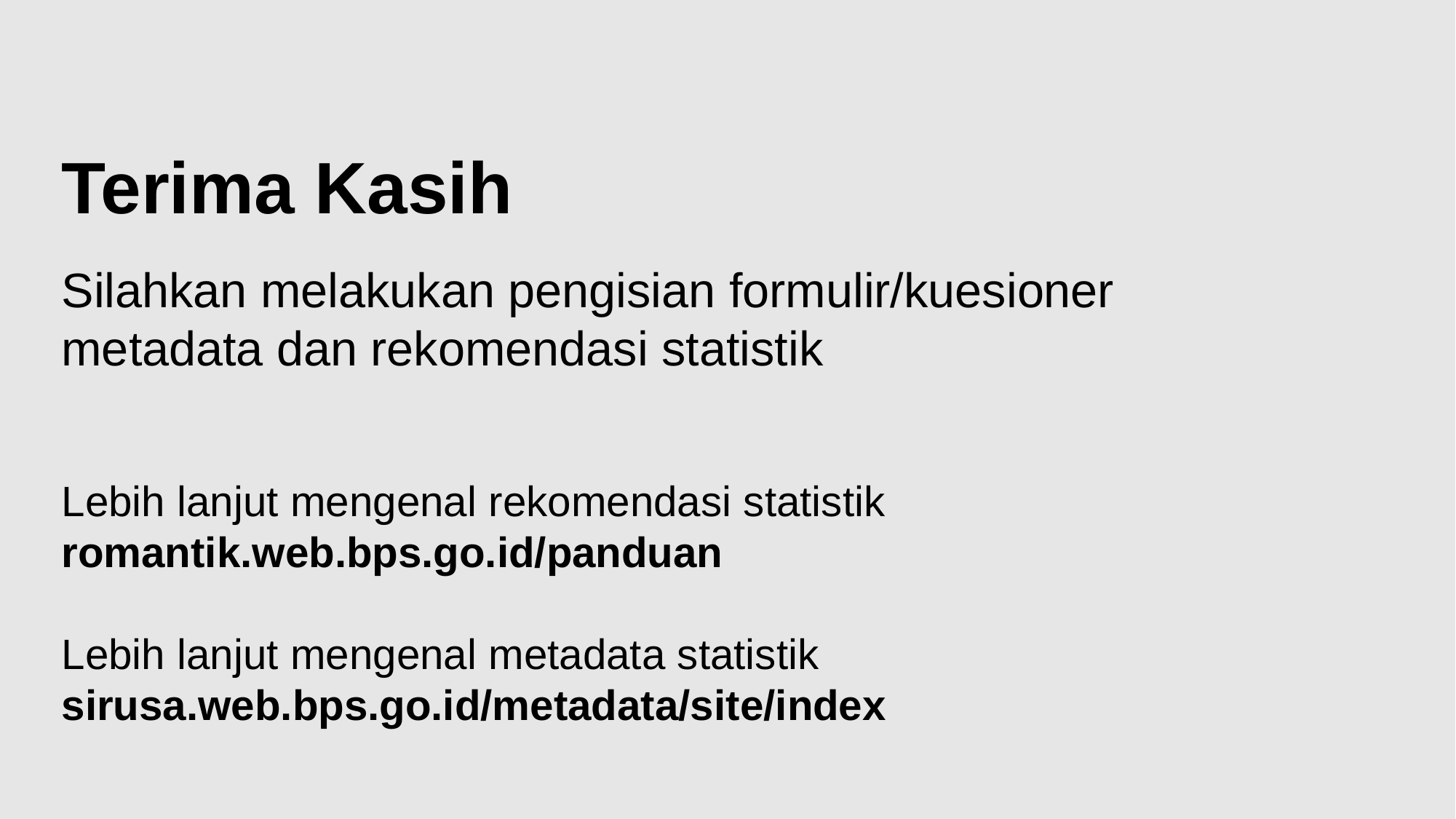

# Terima Kasih
Silahkan melakukan pengisian formulir/kuesioner metadata dan rekomendasi statistik
Lebih lanjut mengenal rekomendasi statistik
romantik.web.bps.go.id/panduan

Lebih lanjut mengenal metadata statistik
sirusa.web.bps.go.id/metadata/site/index